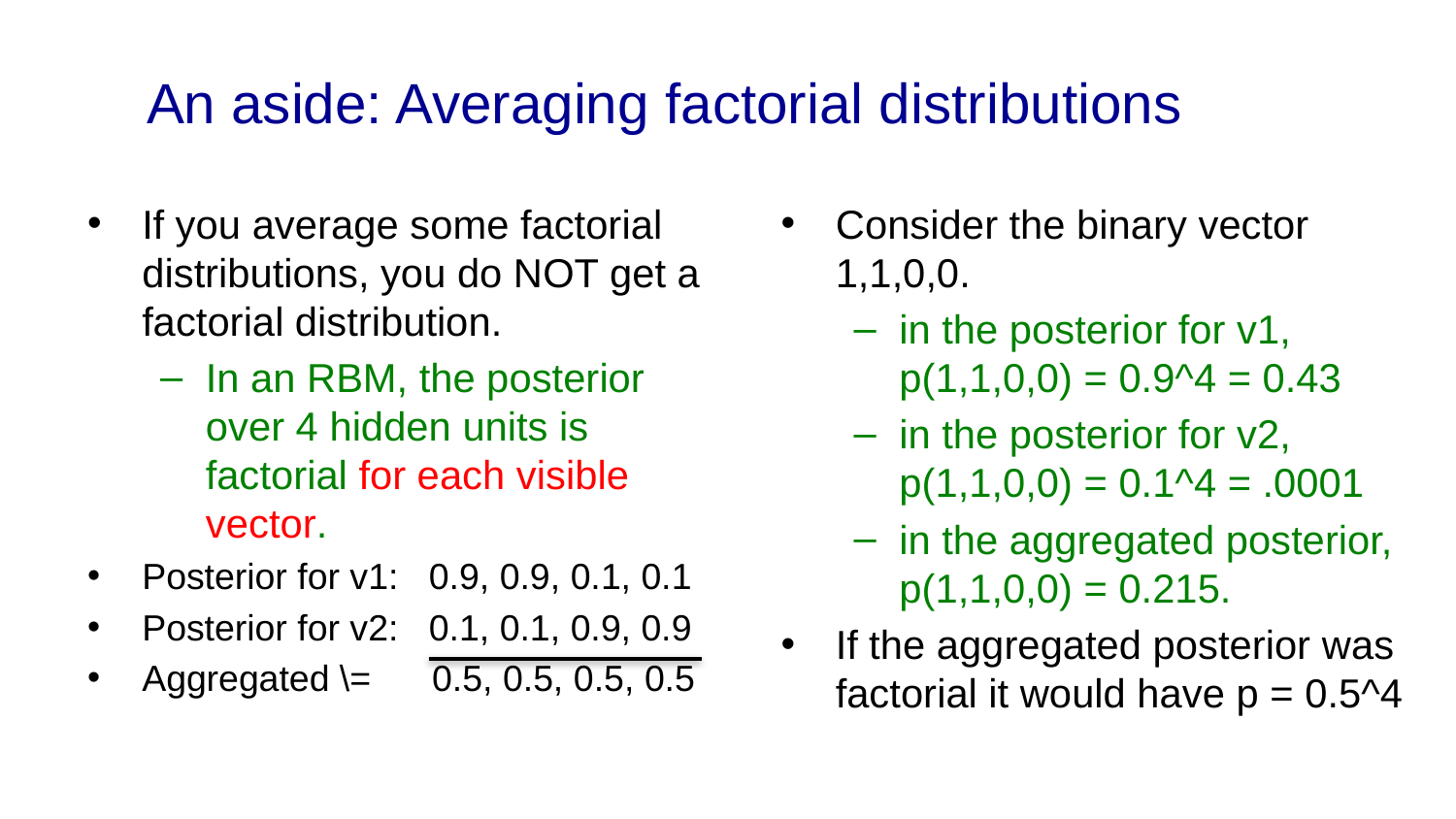

# An aside: Averaging factorial distributions
If you average some factorial distributions, you do NOT get a factorial distribution.
In an RBM, the posterior over 4 hidden units is factorial for each visible vector.
Posterior for v1:   0.9, 0.9, 0.1, 0.1
Posterior for v2:   0.1, 0.1, 0.9, 0.9
Aggregated \=      0.5, 0.5, 0.5, 0.5
Consider the binary vector 1,1,0,0.
in the posterior for v1,         p(1,1,0,0) = 0.9^4 = 0.43
in the posterior for v2, p(1,1,0,0) = 0.1^4 = .0001
in the aggregated posterior, p(1,1,0,0) = 0.215.
If the aggregated posterior was factorial it would have p = 0.5^4